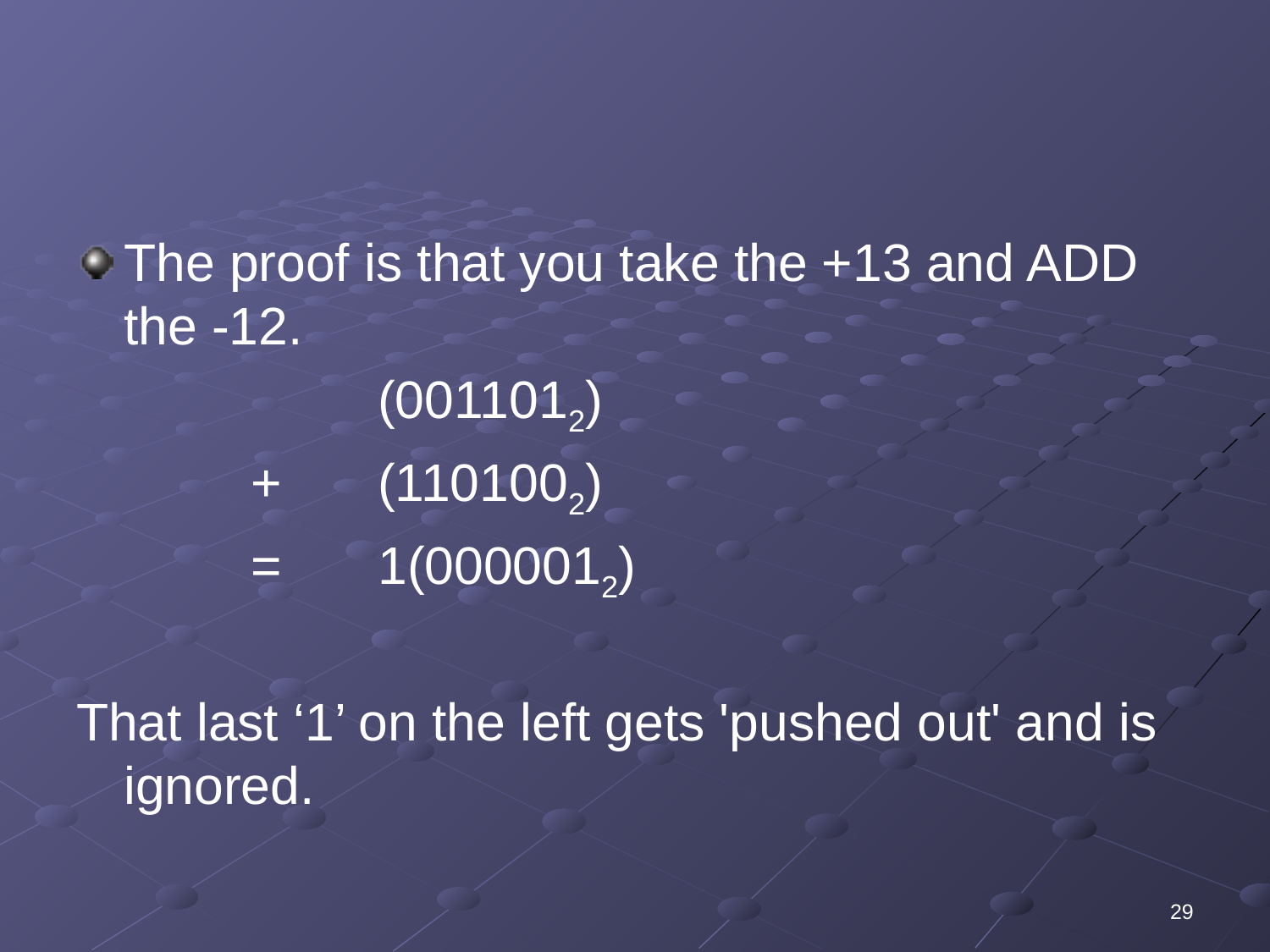

The proof is that you take the +13 and ADD the -12.
			(0011012)
		+	(1101002)
		= 	1(0000012)

That last ‘1’ on the left gets 'pushed out' and is ignored.
29